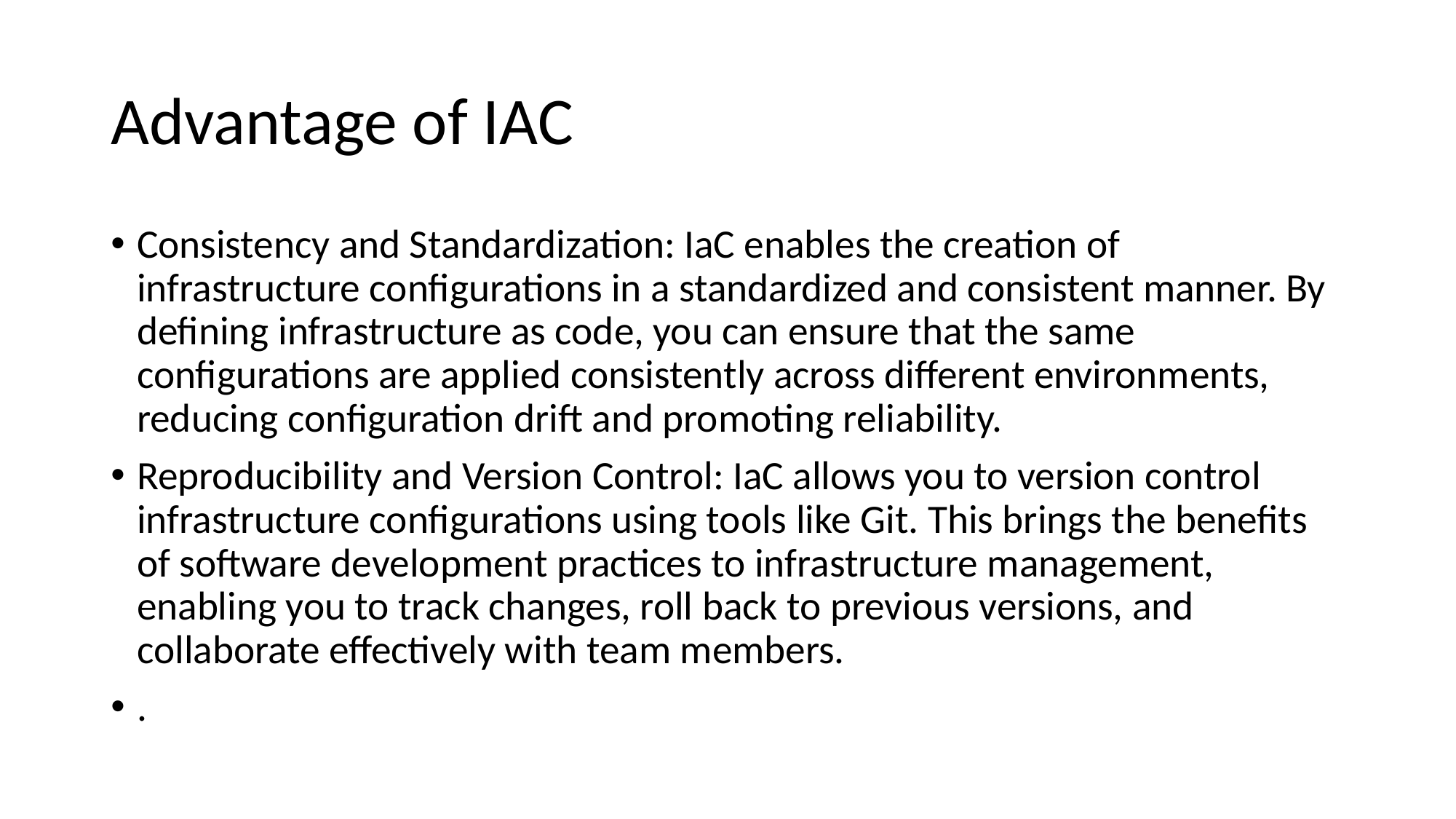

# Advantage of IAC
Consistency and Standardization: IaC enables the creation of infrastructure configurations in a standardized and consistent manner. By defining infrastructure as code, you can ensure that the same configurations are applied consistently across different environments, reducing configuration drift and promoting reliability.
Reproducibility and Version Control: IaC allows you to version control infrastructure configurations using tools like Git. This brings the benefits of software development practices to infrastructure management, enabling you to track changes, roll back to previous versions, and collaborate effectively with team members.
.